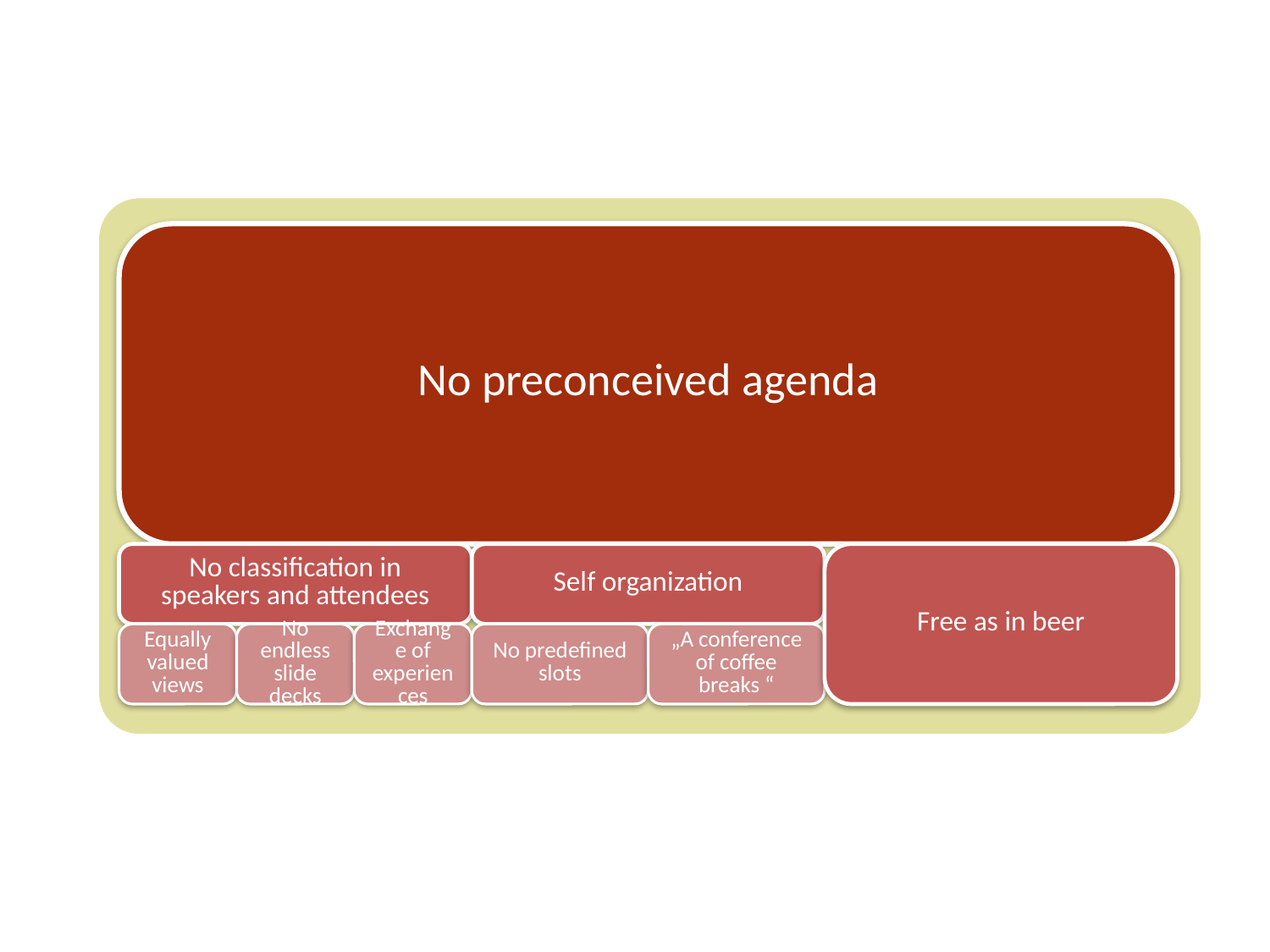

No preconceived agenda
No classification in speakers and attendees
Equally valued views
No endless slide decks
Free as in beer
Exchange of experiences
Self organization
No predefined slots
„A conference of coffee breaks “